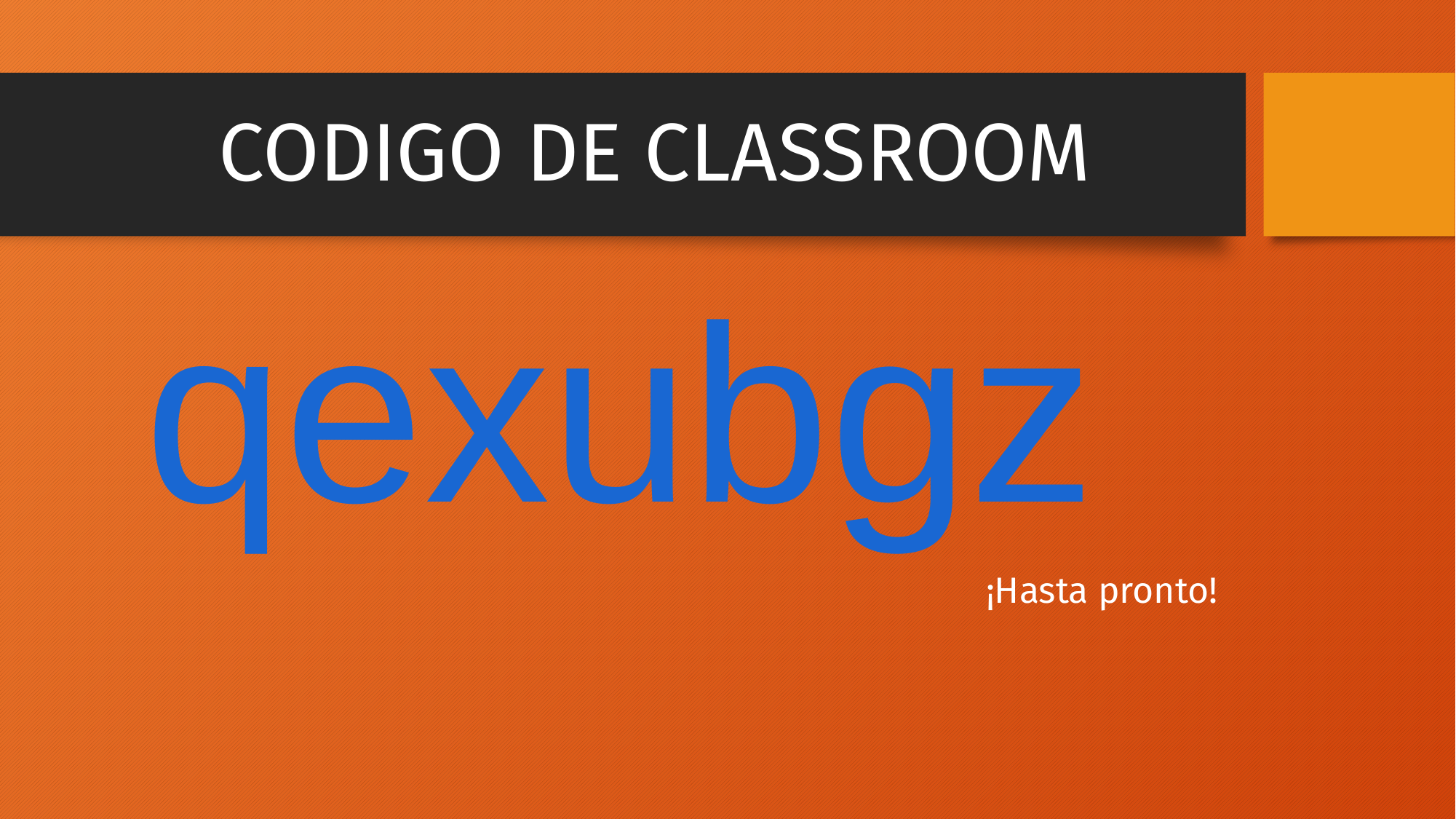

# CODIGO DE CLASSROOM
qexubgz
¡Hasta pronto!